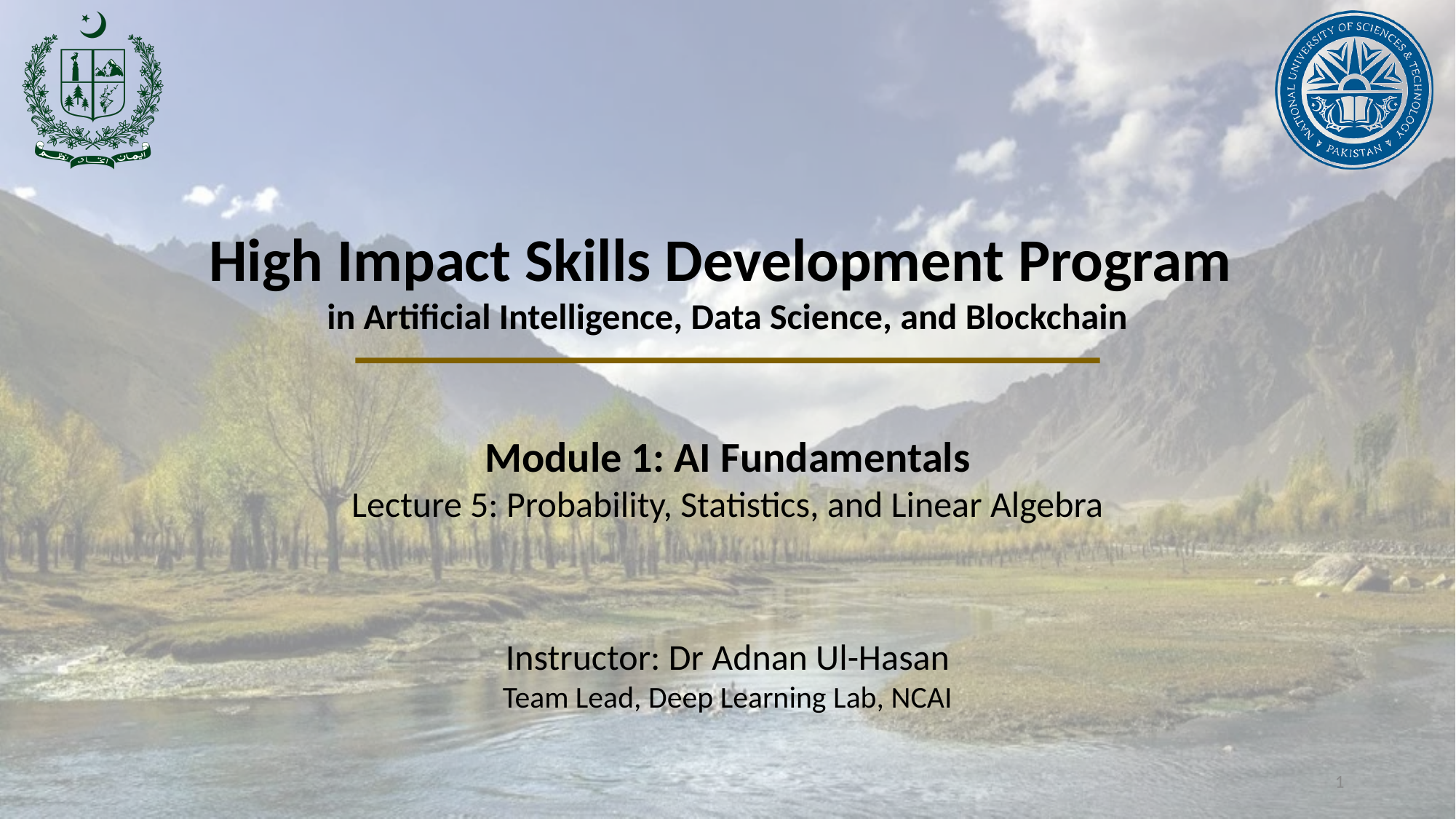

High Impact Skills Development Program
in Artificial Intelligence, Data Science, and Blockchain

Module 1: AI Fundamentals
Lecture 5: Probability, Statistics, and Linear Algebra
Instructor: Dr Adnan Ul-Hasan
Team Lead, Deep Learning Lab, NCAI
1